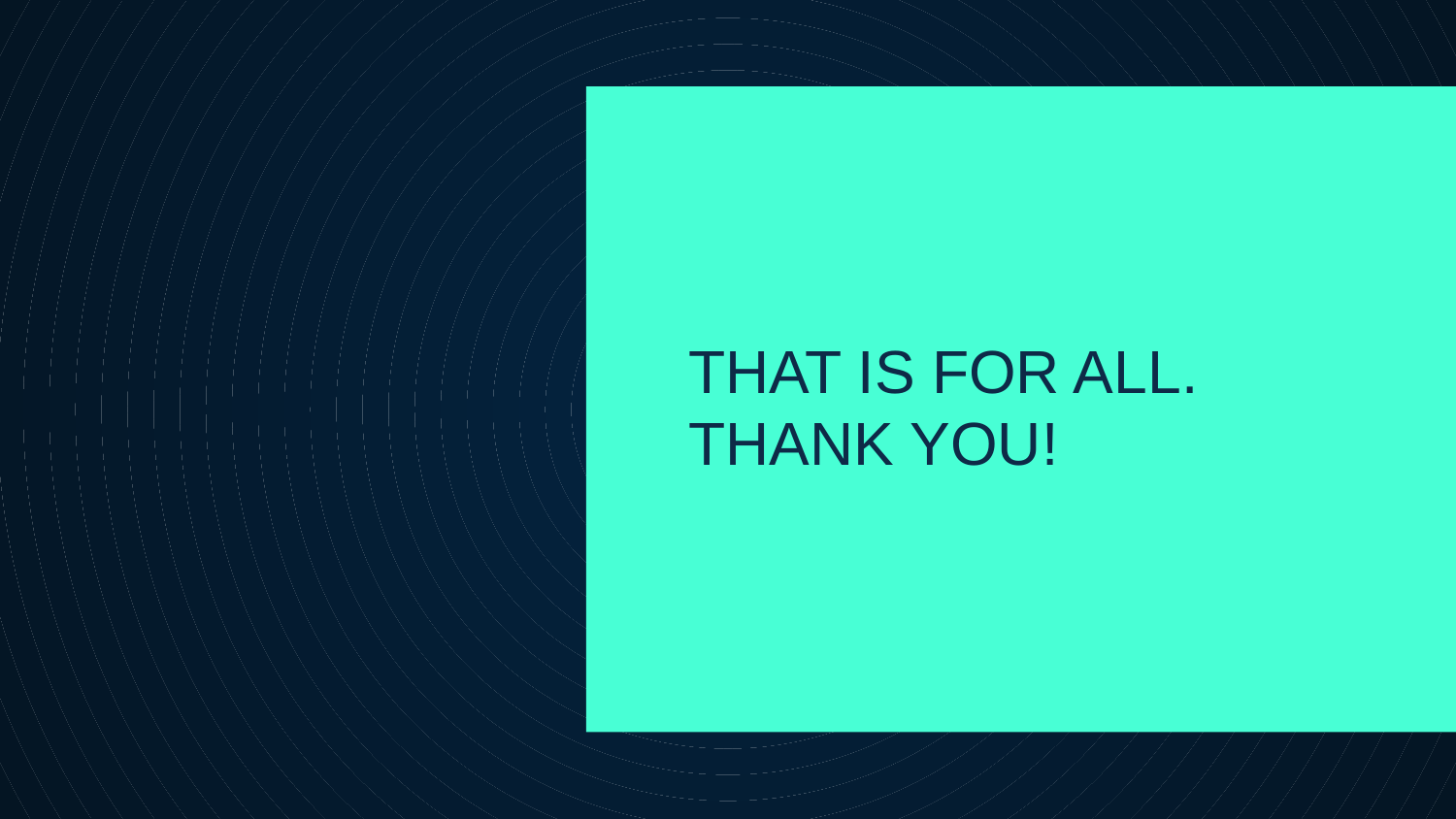

# THAT IS FOR ALL. THANK YOU!